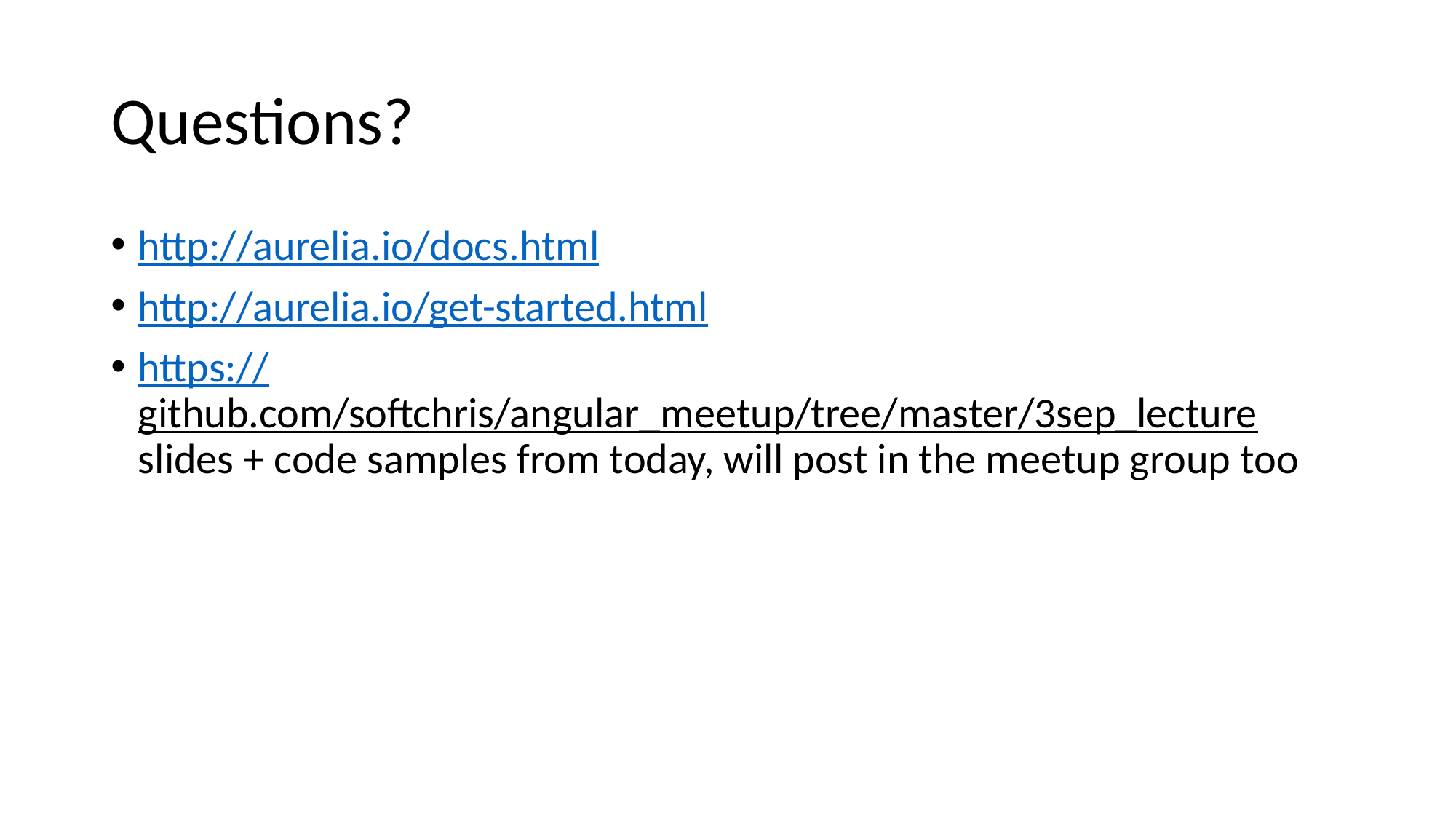

# Questions?
http://aurelia.io/docs.html
http://aurelia.io/get-started.html
https://github.com/softchris/angular_meetup/tree/master/3sep_lecture  slides + code samples from today, will post in the meetup group too